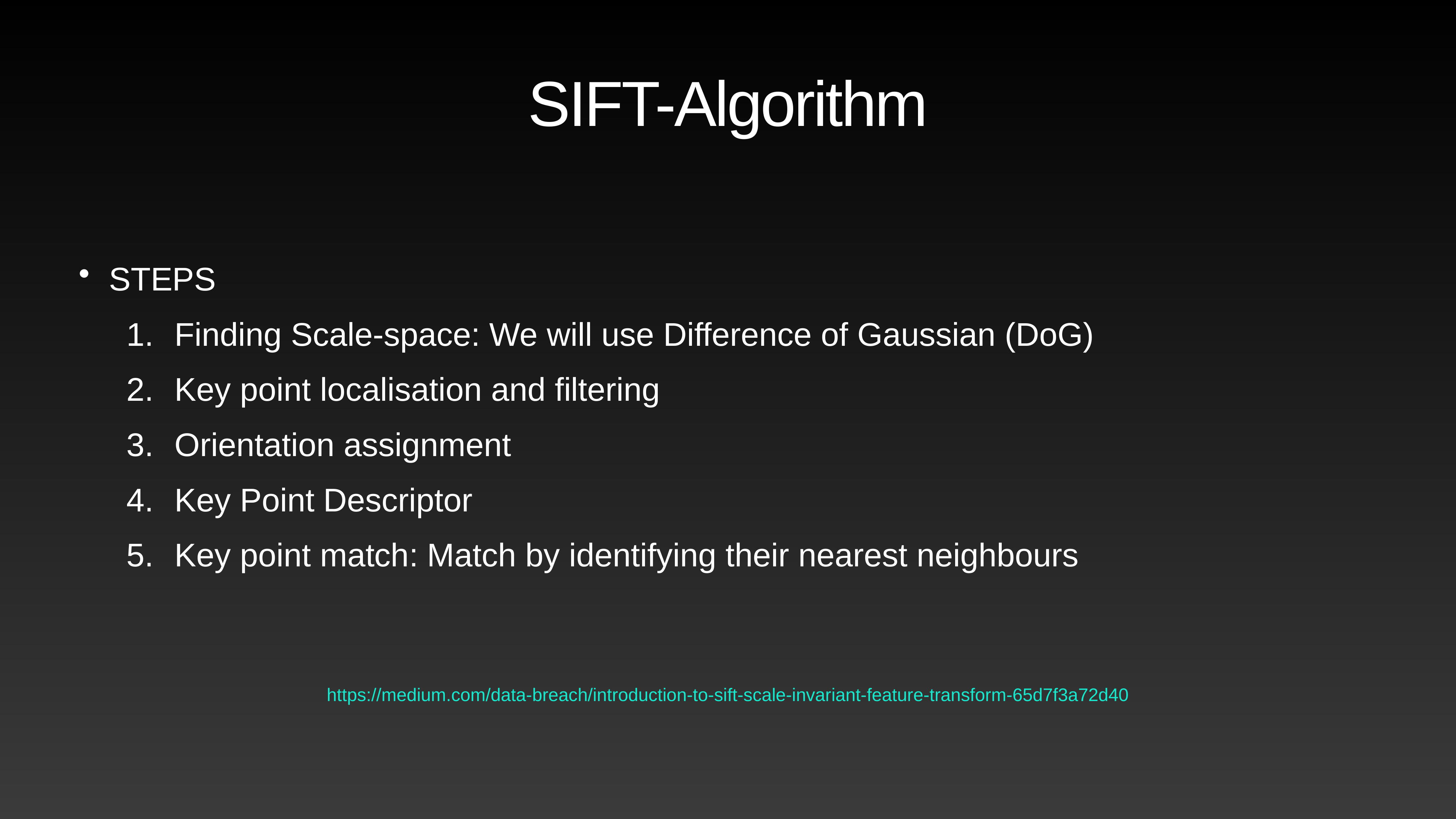

# SIFT-Algorithm
STEPS
Finding Scale-space: We will use Difference of Gaussian (DoG)
Key point localisation and filtering
Orientation assignment
Key Point Descriptor
Key point match: Match by identifying their nearest neighbours
https://medium.com/data-breach/introduction-to-sift-scale-invariant-feature-transform-65d7f3a72d40
4